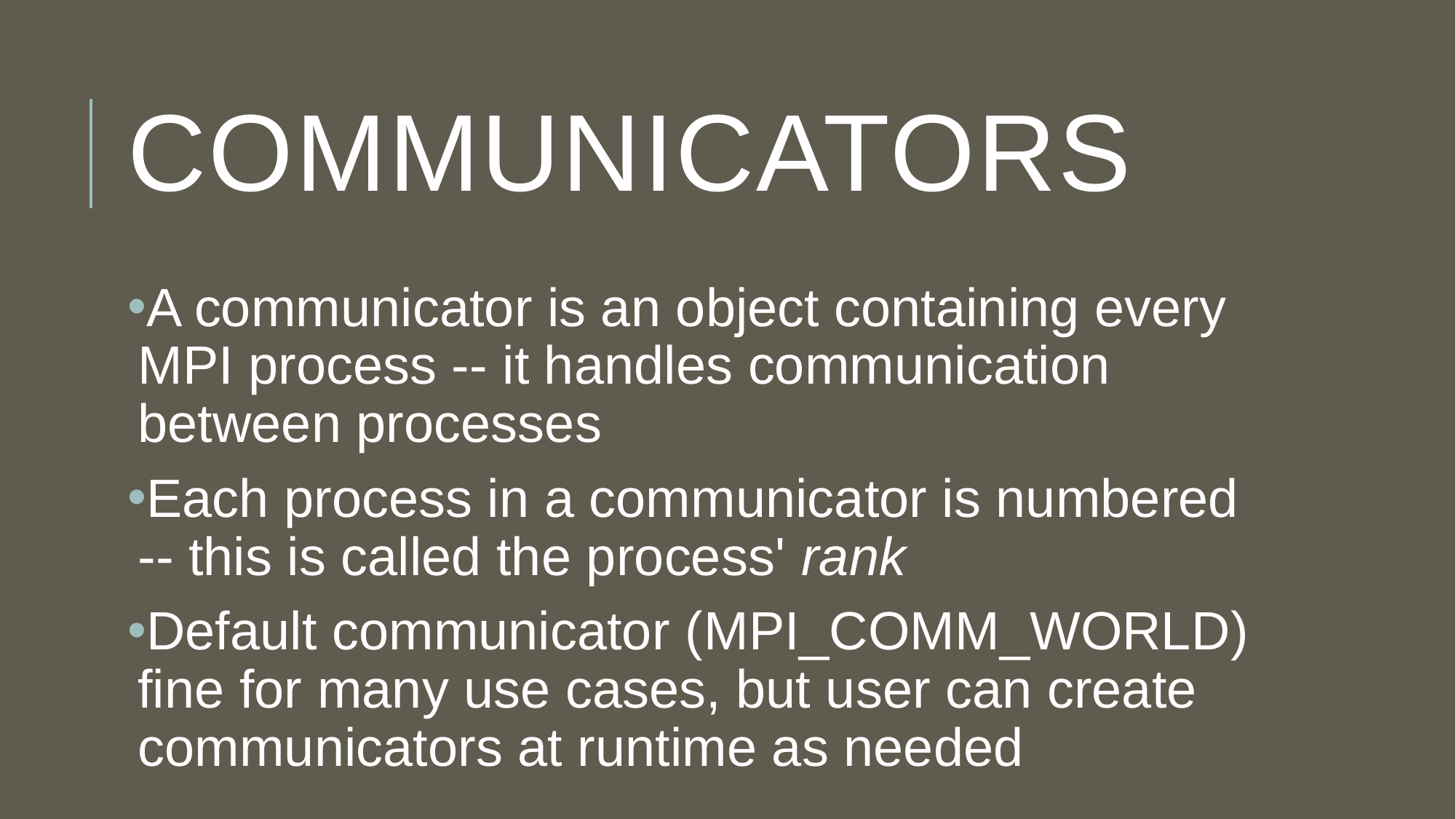

# communicators
A communicator is an object containing every MPI process -- it handles communication between processes
Each process in a communicator is numbered -- this is called the process' rank
Default communicator (MPI_COMM_WORLD) fine for many use cases, but user can create communicators at runtime as needed